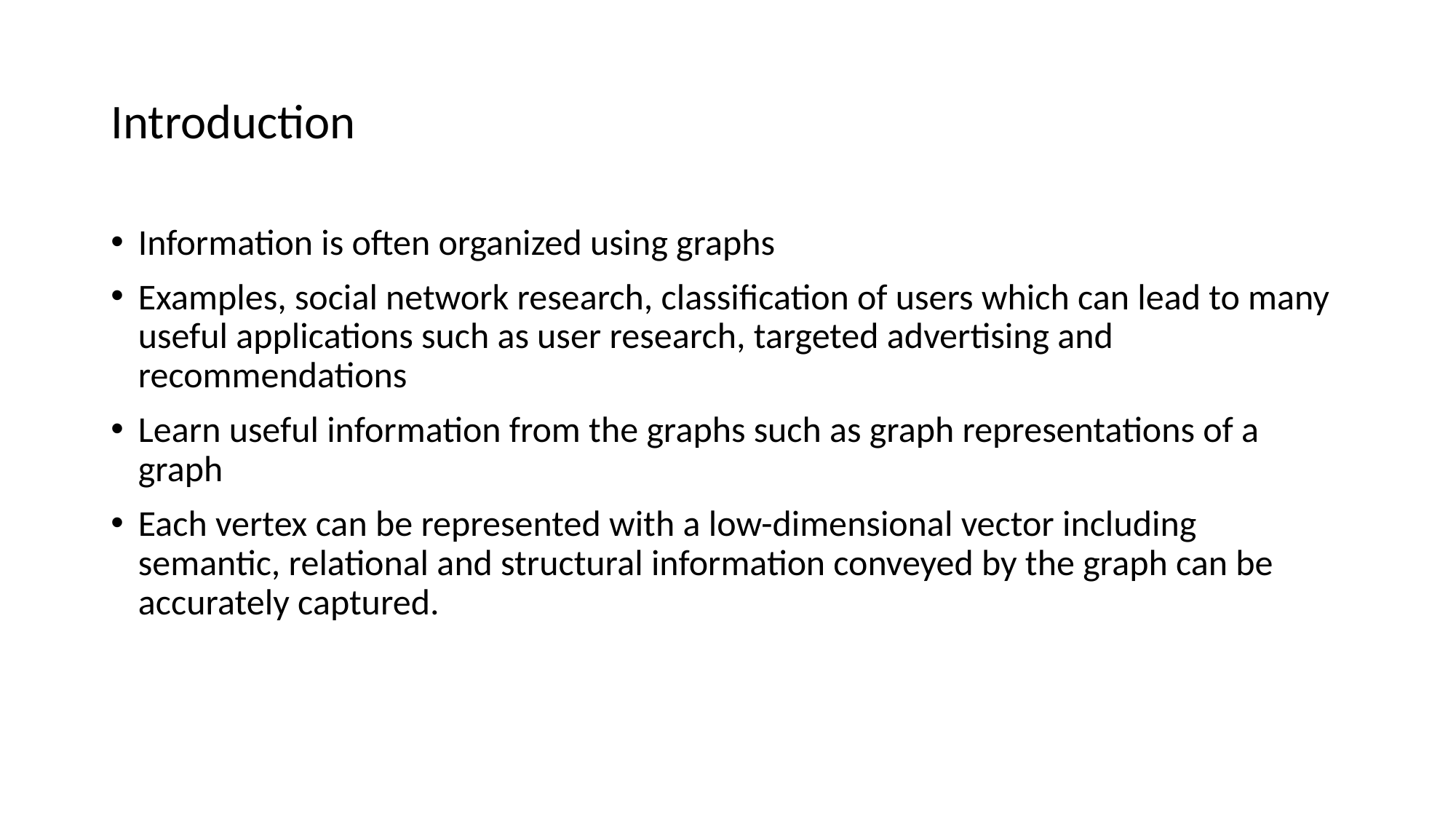

# Introduction
Information is often organized using graphs
Examples, social network research, classification of users which can lead to many useful applications such as user research, targeted advertising and recommendations
Learn useful information from the graphs such as graph representations of a graph
Each vertex can be represented with a low-dimensional vector including semantic, relational and structural information conveyed by the graph can be accurately captured.